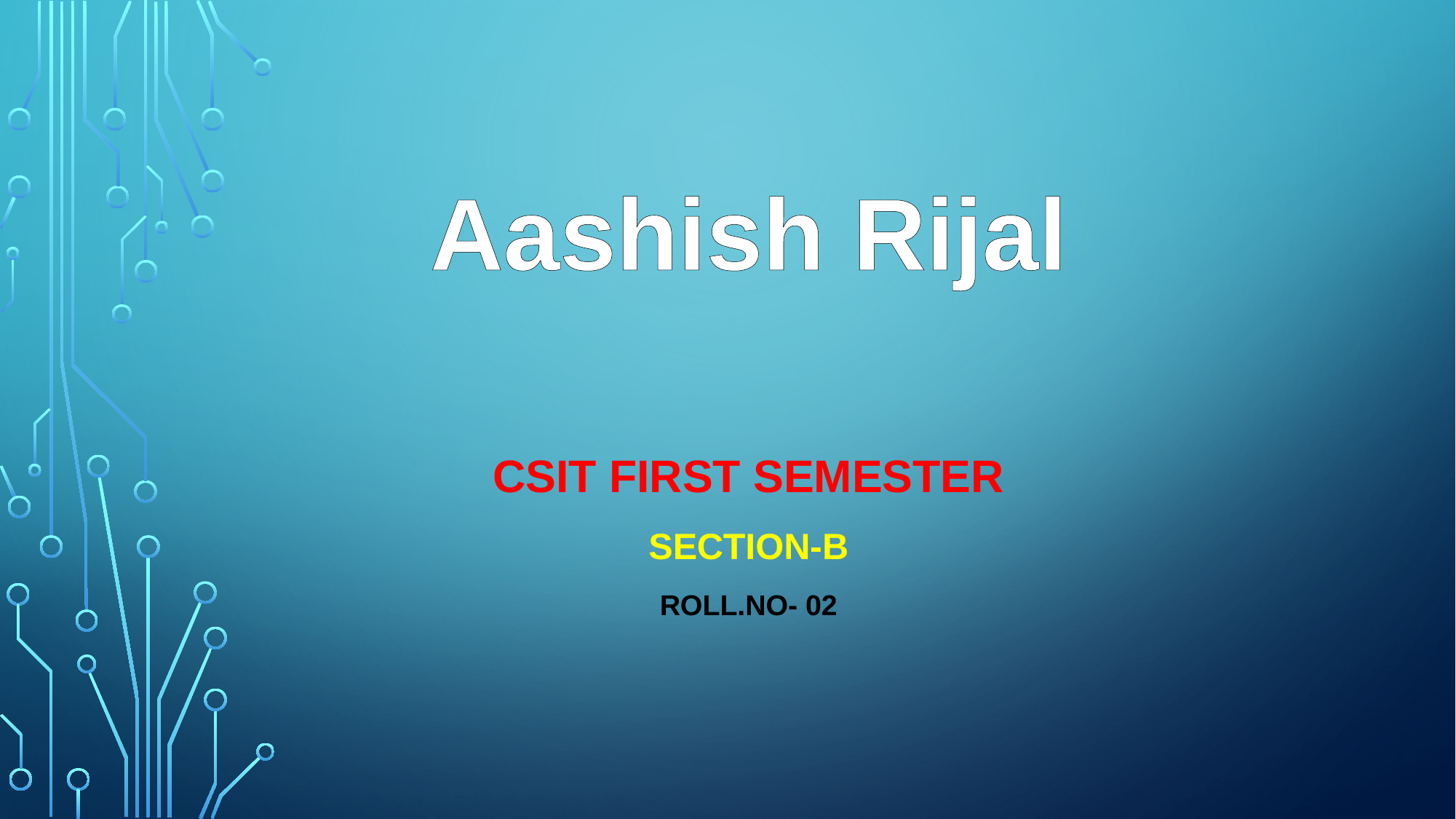

# Aashish Rijal

Csit first semester
Section-b
roll.no- 02